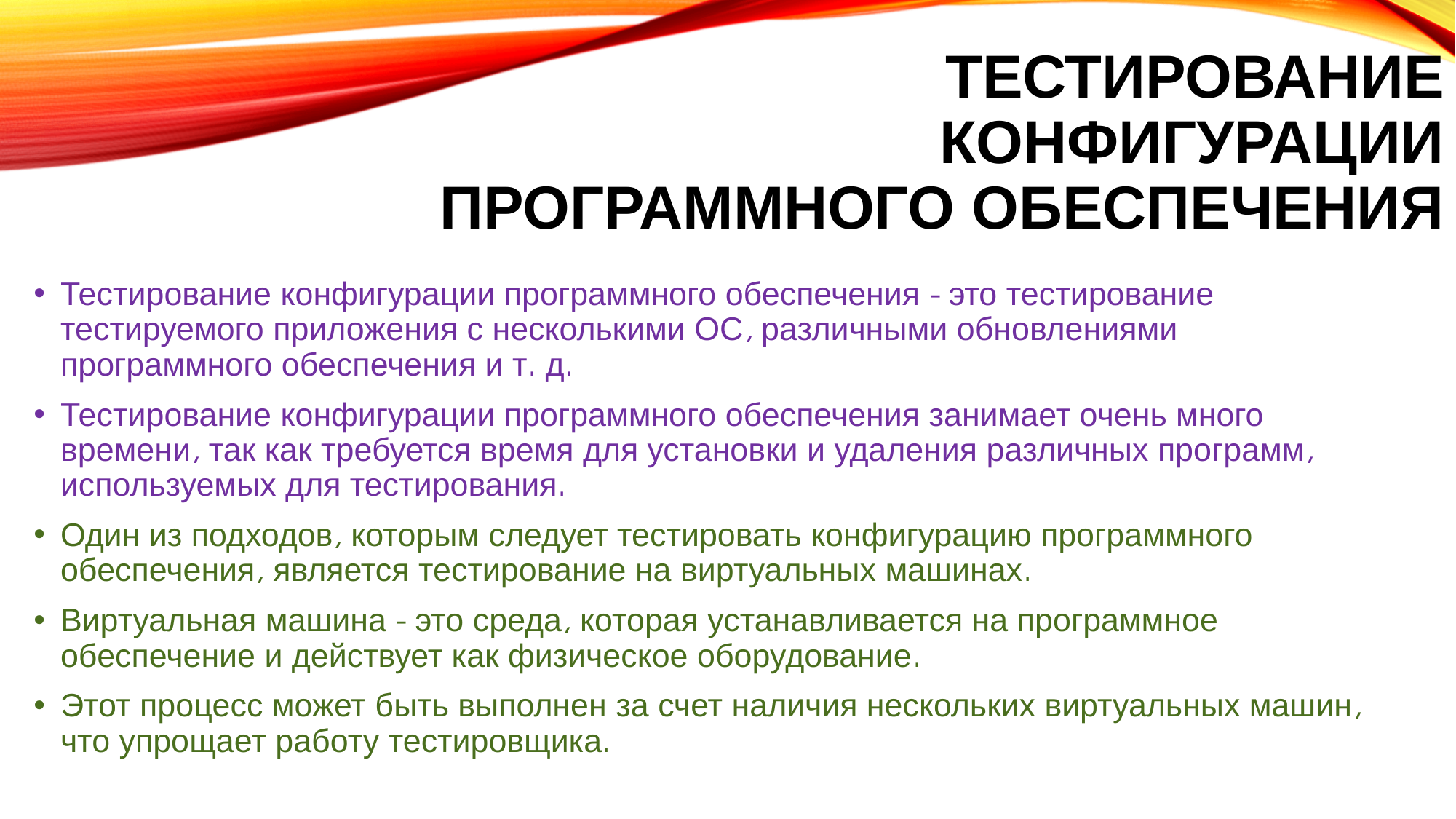

# Тестирование конфигурации программного обеспечения
Тестирование конфигурации программного обеспечения - это тестирование тестируемого приложения с несколькими ОС, различными обновлениями программного обеспечения и т. д.
Тестирование конфигурации программного обеспечения занимает очень много времени, так как требуется время для установки и удаления различных программ, используемых для тестирования.
Один из подходов, которым следует тестировать конфигурацию программного обеспечения, является тестирование на виртуальных машинах.
Виртуальная машина - это среда, которая устанавливается на программное обеспечение и действует как физическое оборудование.
Этот процесс может быть выполнен за счет наличия нескольких виртуальных машин, что упрощает работу тестировщика.